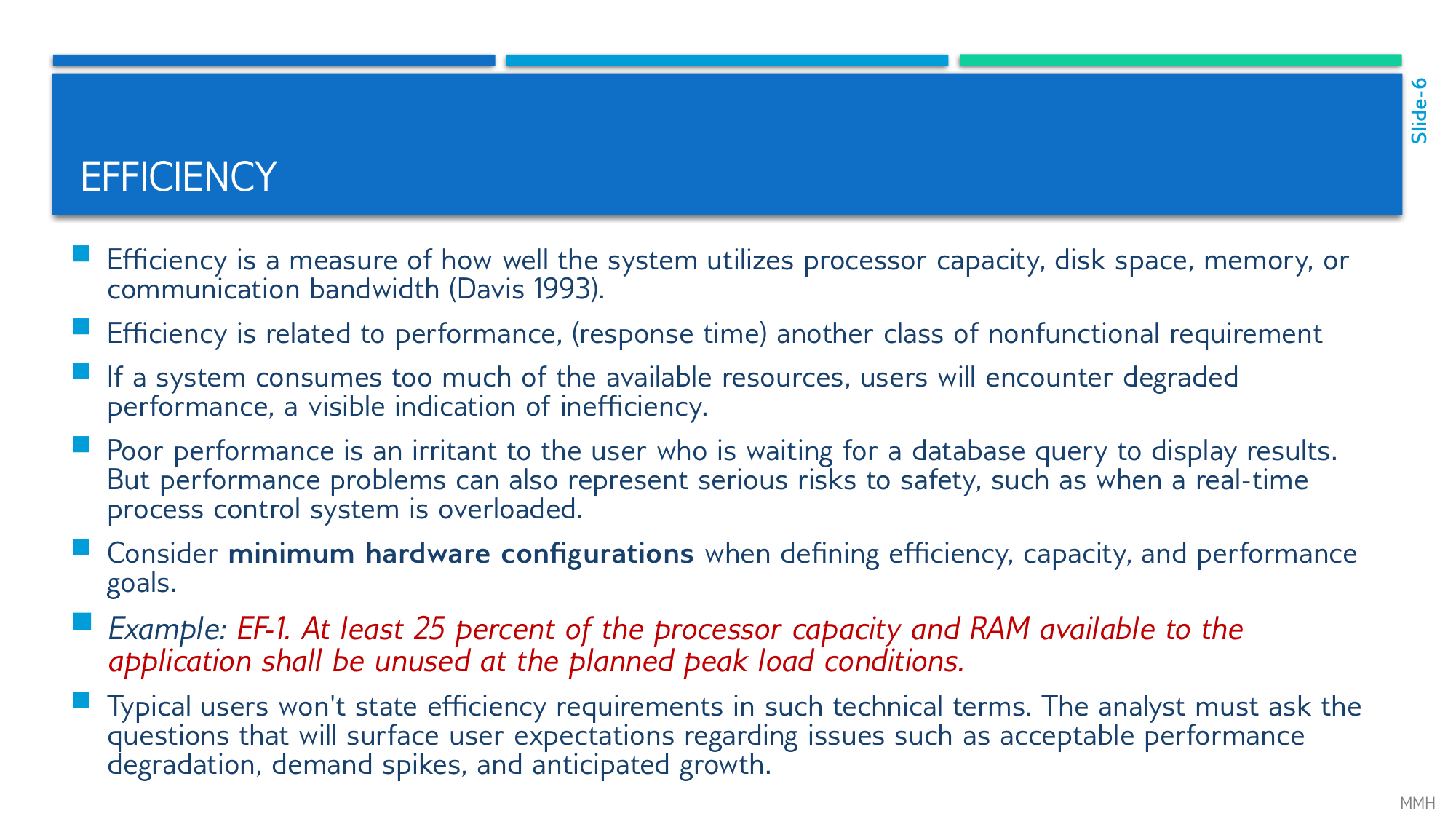

Slide-6
# efficiency
Efficiency is a measure of how well the system utilizes processor capacity, disk space, memory, or communication bandwidth (Davis 1993).
Efficiency is related to performance, (response time) another class of nonfunctional requirement
If a system consumes too much of the available resources, users will encounter degraded performance, a visible indication of inefficiency.
Poor performance is an irritant to the user who is waiting for a database query to display results. But performance problems can also represent serious risks to safety, such as when a real-time process control system is overloaded.
Consider minimum hardware configurations when defining efficiency, capacity, and performance goals.
Example: EF-1. At least 25 percent of the processor capacity and RAM available to the application shall be unused at the planned peak load conditions.
Typical users won't state efficiency requirements in such technical terms. The analyst must ask the questions that will surface user expectations regarding issues such as acceptable performance degradation, demand spikes, and anticipated growth.
  MMH